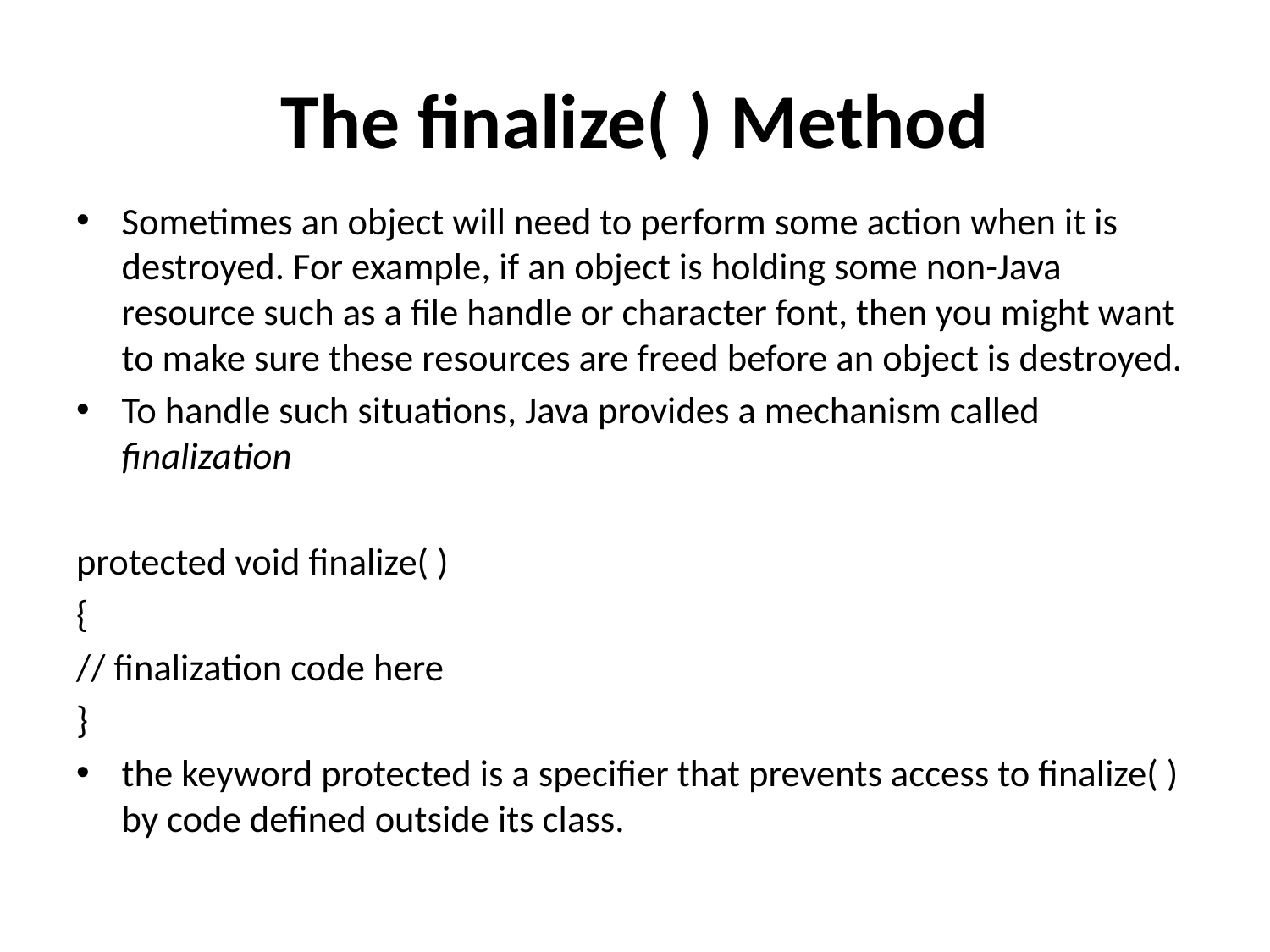

# The finalize( ) Method
Sometimes an object will need to perform some action when it is destroyed. For example, if an object is holding some non-Java resource such as a file handle or character font, then you might want to make sure these resources are freed before an object is destroyed.
To handle such situations, Java provides a mechanism called finalization

protected void finalize( )
{
// finalization code here
}
the keyword protected is a specifier that prevents access to finalize( ) by code defined outside its class.